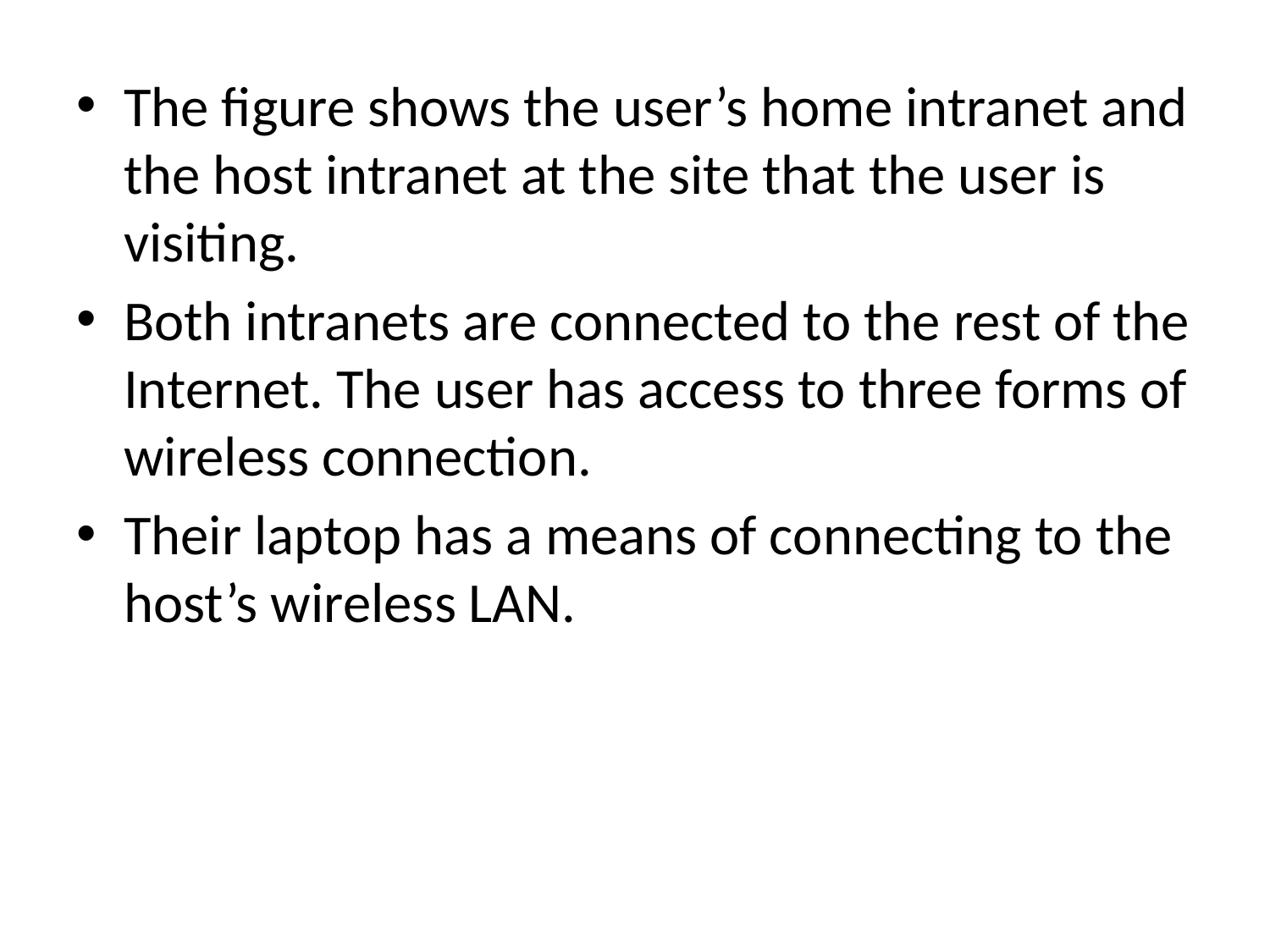

The figure shows the user’s home intranet and the host intranet at the site that the user is visiting.
Both intranets are connected to the rest of the Internet. The user has access to three forms of wireless connection.
Their laptop has a means of connecting to the host’s wireless LAN.